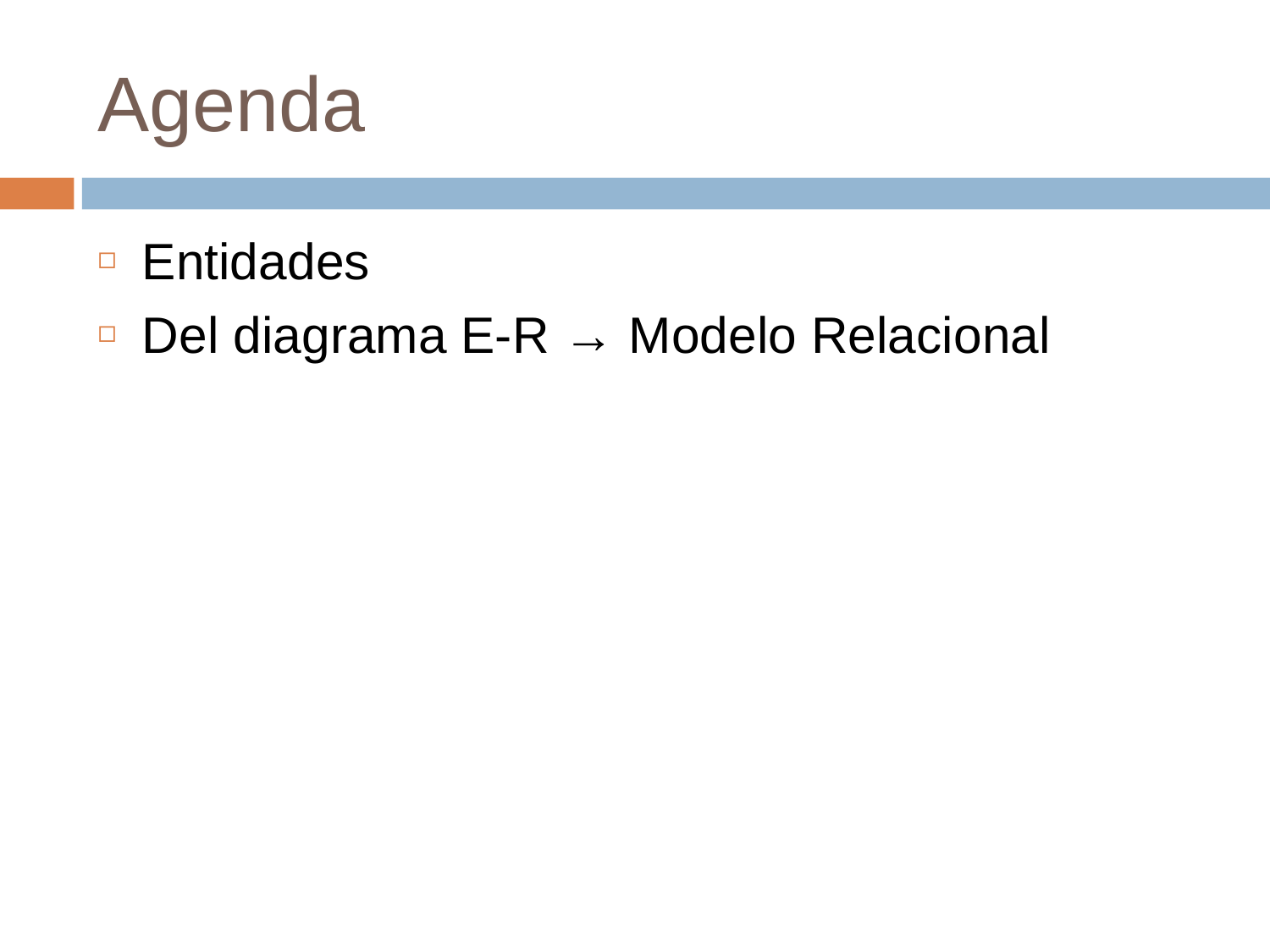

# Agenda
Entidades
Del diagrama E-R → Modelo Relacional